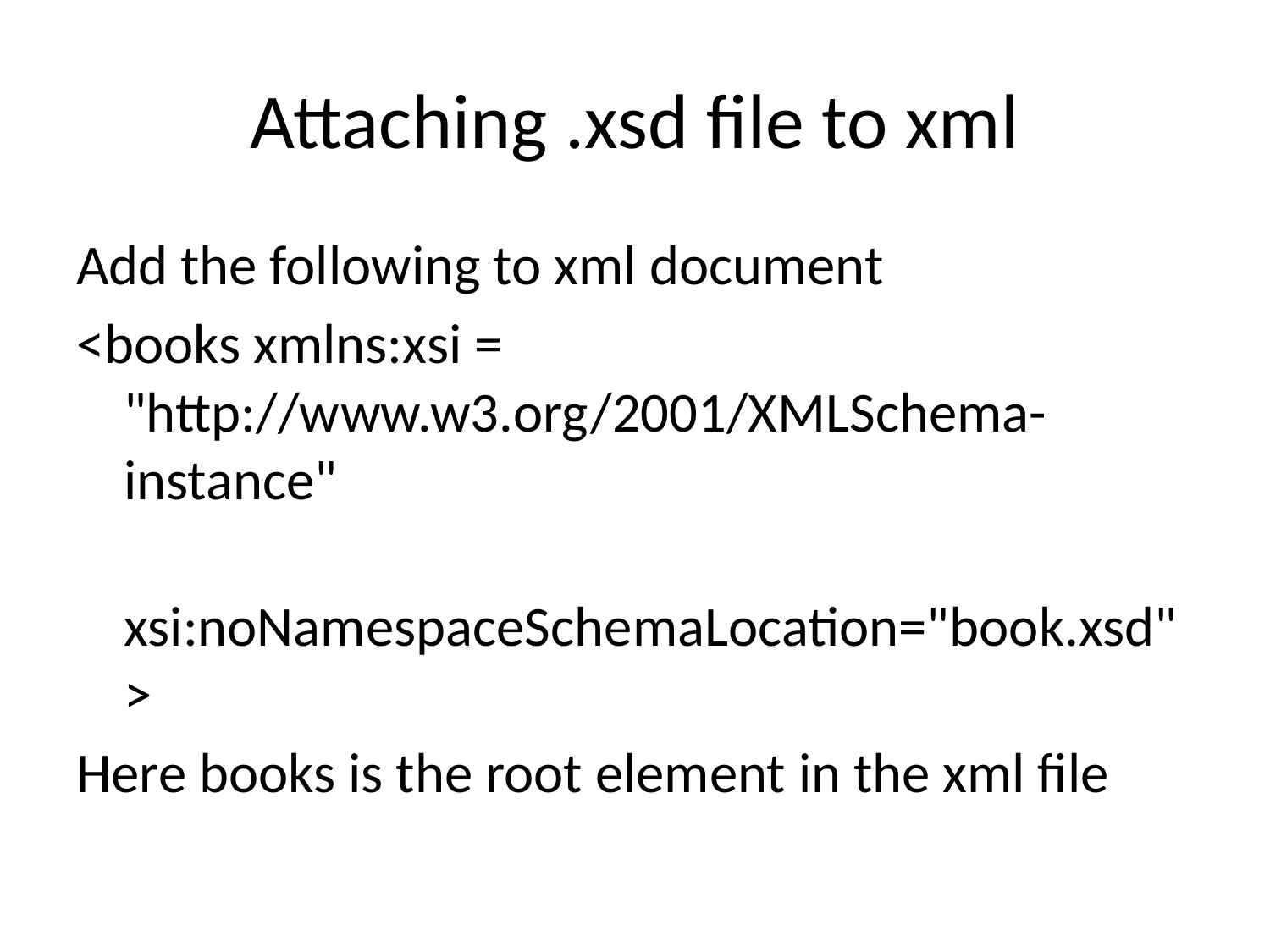

# Attaching .xsd file to xml
Add the following to xml document
<books xmlns:xsi = "http://www.w3.org/2001/XMLSchema-instance"
	xsi:noNamespaceSchemaLocation="book.xsd">
Here books is the root element in the xml file